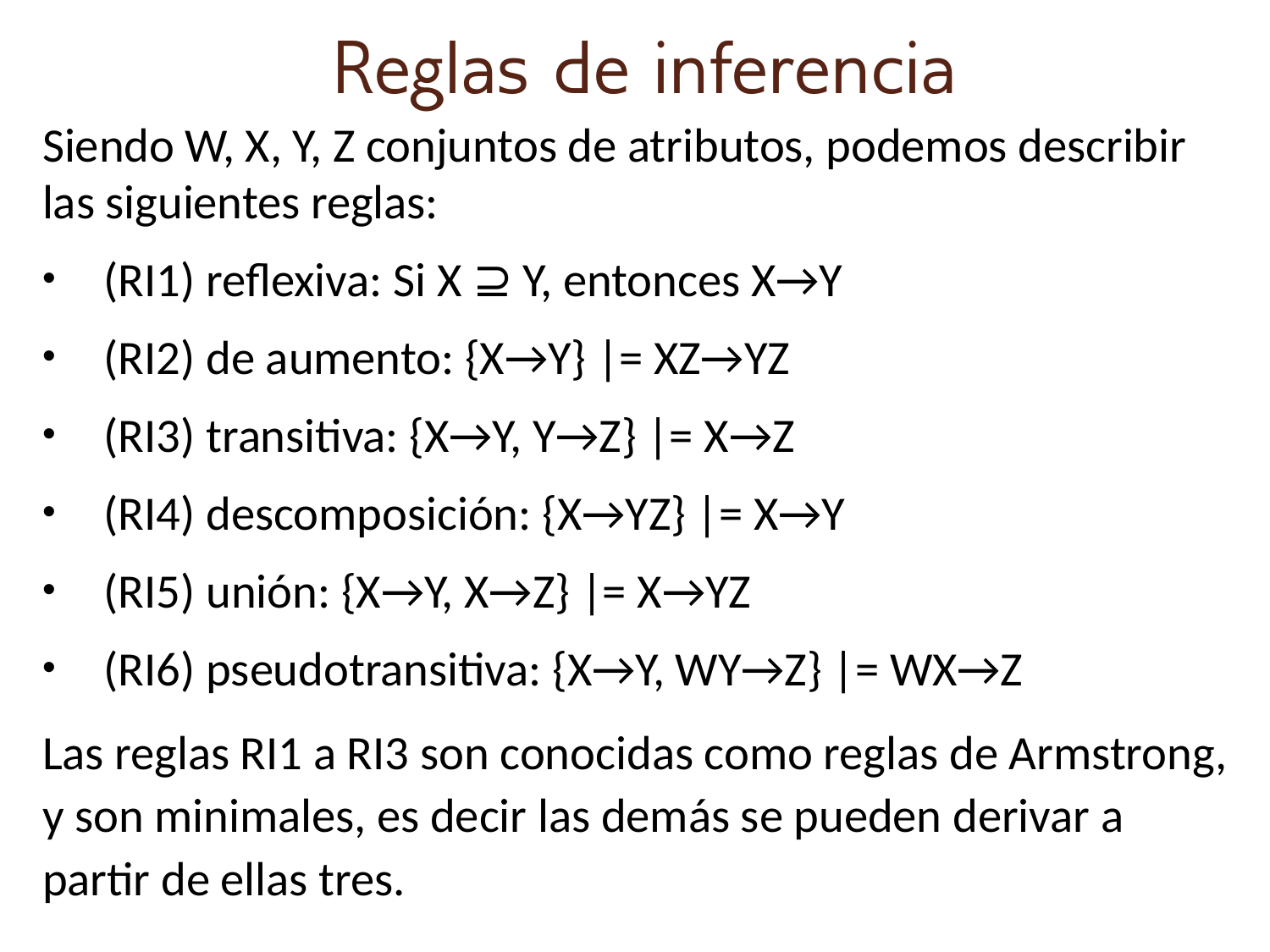

Reglas de inferencia
Siendo W, X, Y, Z conjuntos de atributos, podemos describir las siguientes reglas:
(RI1) reflexiva: Si X ⊇ Y, entonces X→Y
(RI2) de aumento: {X→Y} |= XZ→YZ
(RI3) transitiva: {X→Y, Y→Z} |= X→Z
(RI4) descomposición: {X→YZ} |= X→Y
(RI5) unión: {X→Y, X→Z} |= X→YZ
(RI6) pseudotransitiva: {X→Y, WY→Z} |= WX→Z
Las reglas RI1 a RI3 son conocidas como reglas de Armstrong, y son minimales, es decir las demás se pueden derivar a partir de ellas tres.